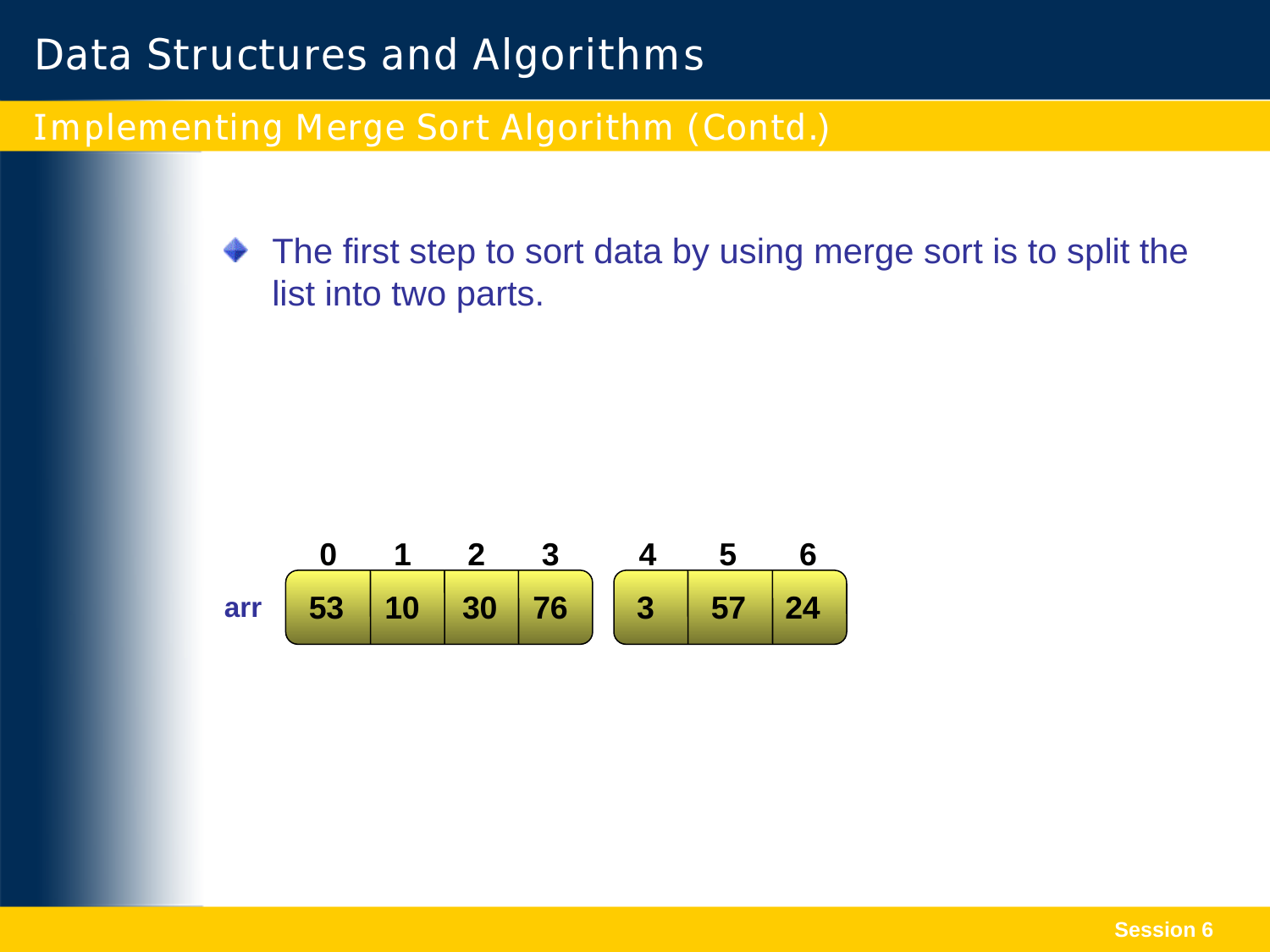

Implementing Merge Sort Algorithm (Contd.)
The first step to sort data by using merge sort is to split the list into two parts.

5
6
0
1
2
3
4

53
10
30
76
3
57
24
arr